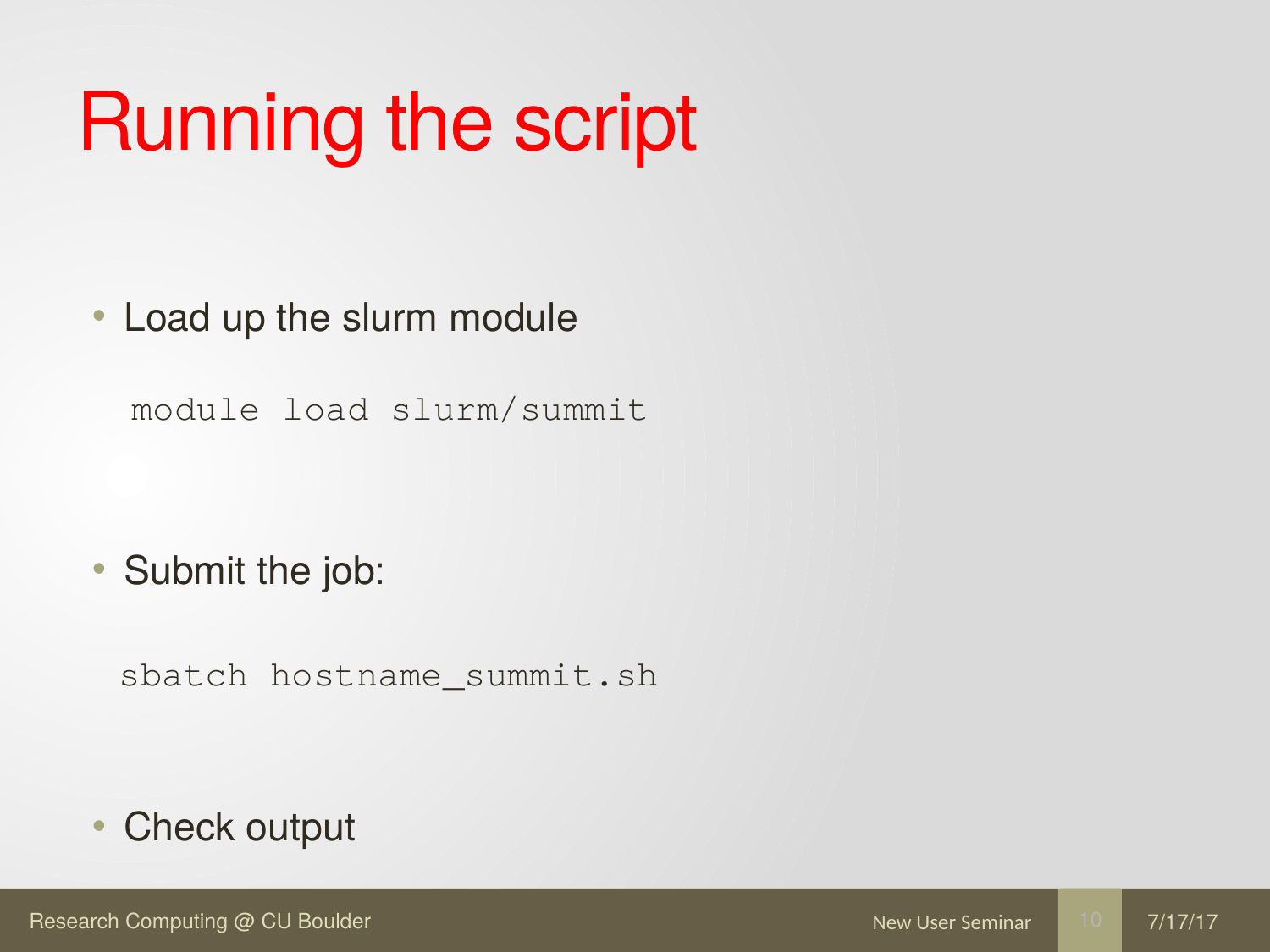

# Running the script
Load up the slurm module

  module load slurm/summit

Submit the job:

sbatch hostname_summit.sh

Check output

New User Seminar
7/17/17
10